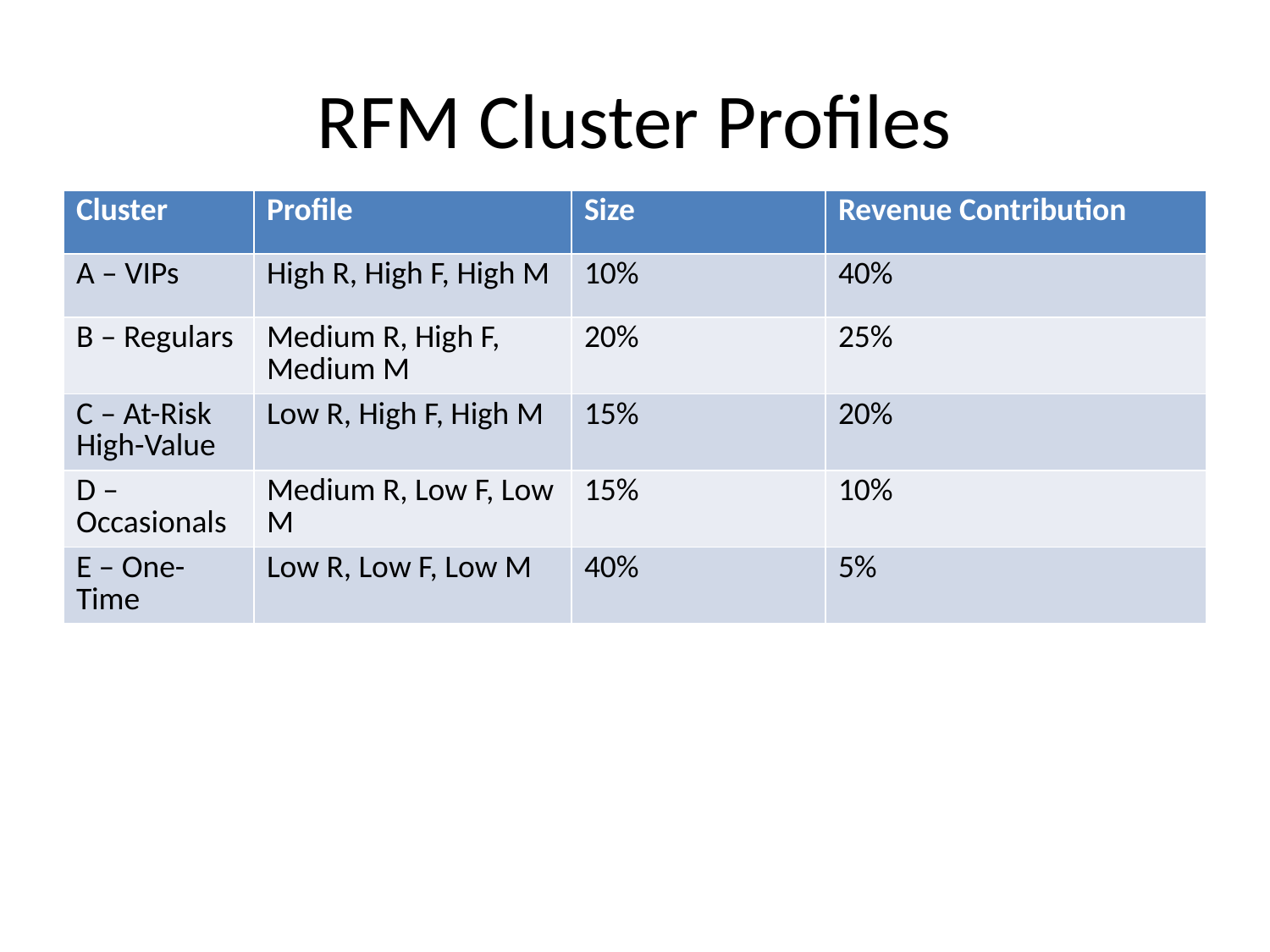

# RFM Cluster Profiles
| Cluster | Profile | Size | Revenue Contribution |
| --- | --- | --- | --- |
| A – VIPs | High R, High F, High M | 10% | 40% |
| B – Regulars | Medium R, High F, Medium M | 20% | 25% |
| C – At-Risk High-Value | Low R, High F, High M | 15% | 20% |
| D – Occasionals | Medium R, Low F, Low M | 15% | 10% |
| E – One-Time | Low R, Low F, Low M | 40% | 5% |